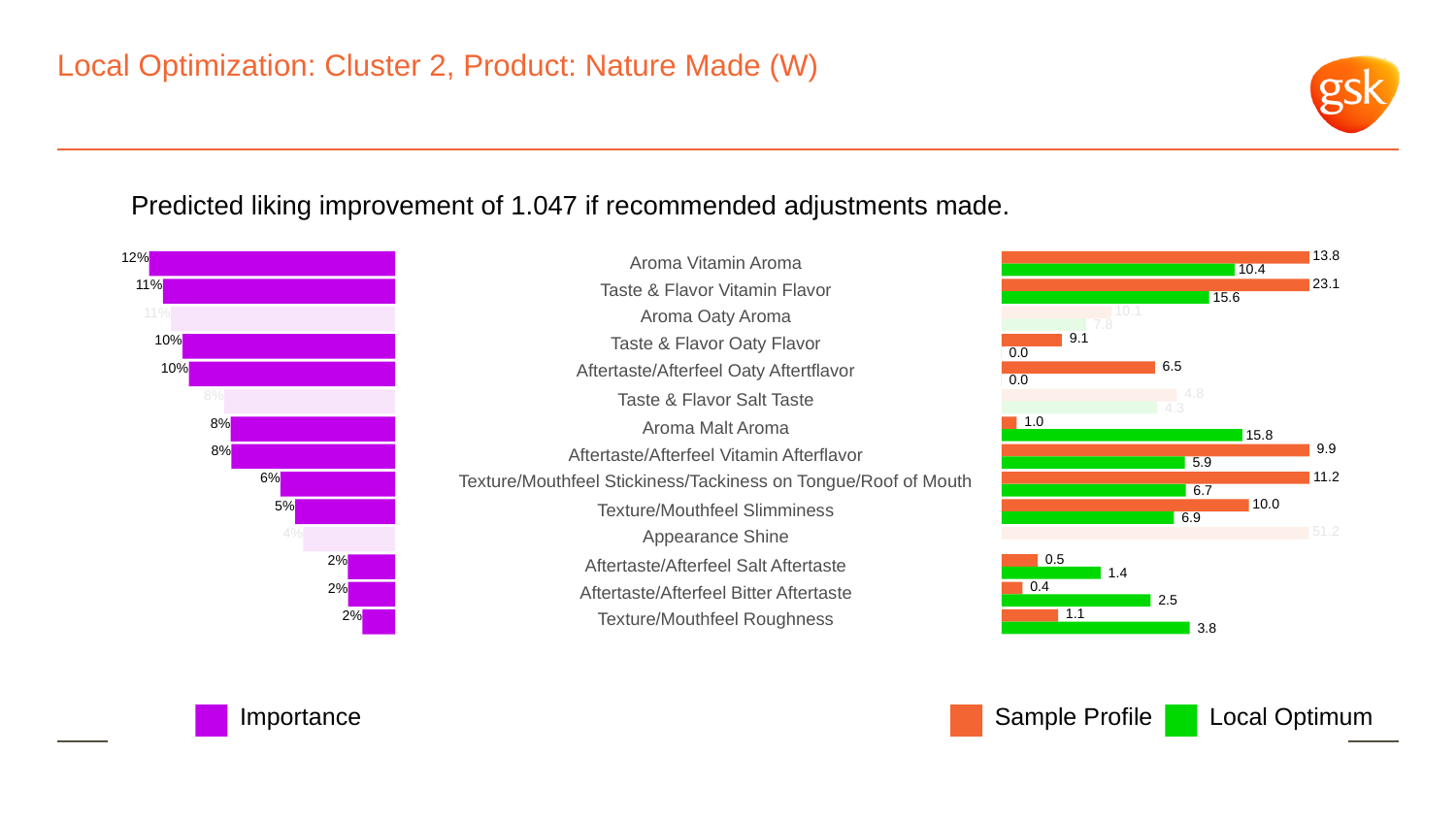

# Local Optimization: Cluster 2, Product: Nature Made (W)

Predicted liking improvement of 1.047 if recommended adjustments made.

 13.8
12%
Aroma Vitamin Aroma

 10.4

 23.1
11%
Taste & Flavor Vitamin Flavor

 15.6

 10.1
11%
Aroma Oaty Aroma

  7.8

  9.1
10%
Taste & Flavor Oaty Flavor

  0.0

  6.5
10%
Aftertaste/Afterfeel Oaty Aftertflavor

  0.0

  4.8
8%
Taste & Flavor Salt Taste

  4.3

  1.0
8%
Aroma Malt Aroma

 15.8

  9.9
8%
Aftertaste/Afterfeel Vitamin Afterflavor

  5.9

 11.2
6%
Texture/Mouthfeel Stickiness/Tackiness on Tongue/Roof of Mouth

  6.7

 10.0
5%
Texture/Mouthfeel Slimminess

  6.9

 51.2
4%
Appearance Shine

  0.5
2%
Aftertaste/Afterfeel Salt Aftertaste

  1.4

  0.4
2%
Aftertaste/Afterfeel Bitter Aftertaste

  2.5

  1.1
2%
Texture/Mouthfeel Roughness

  3.8

Local Optimum
Sample Profile
Importance